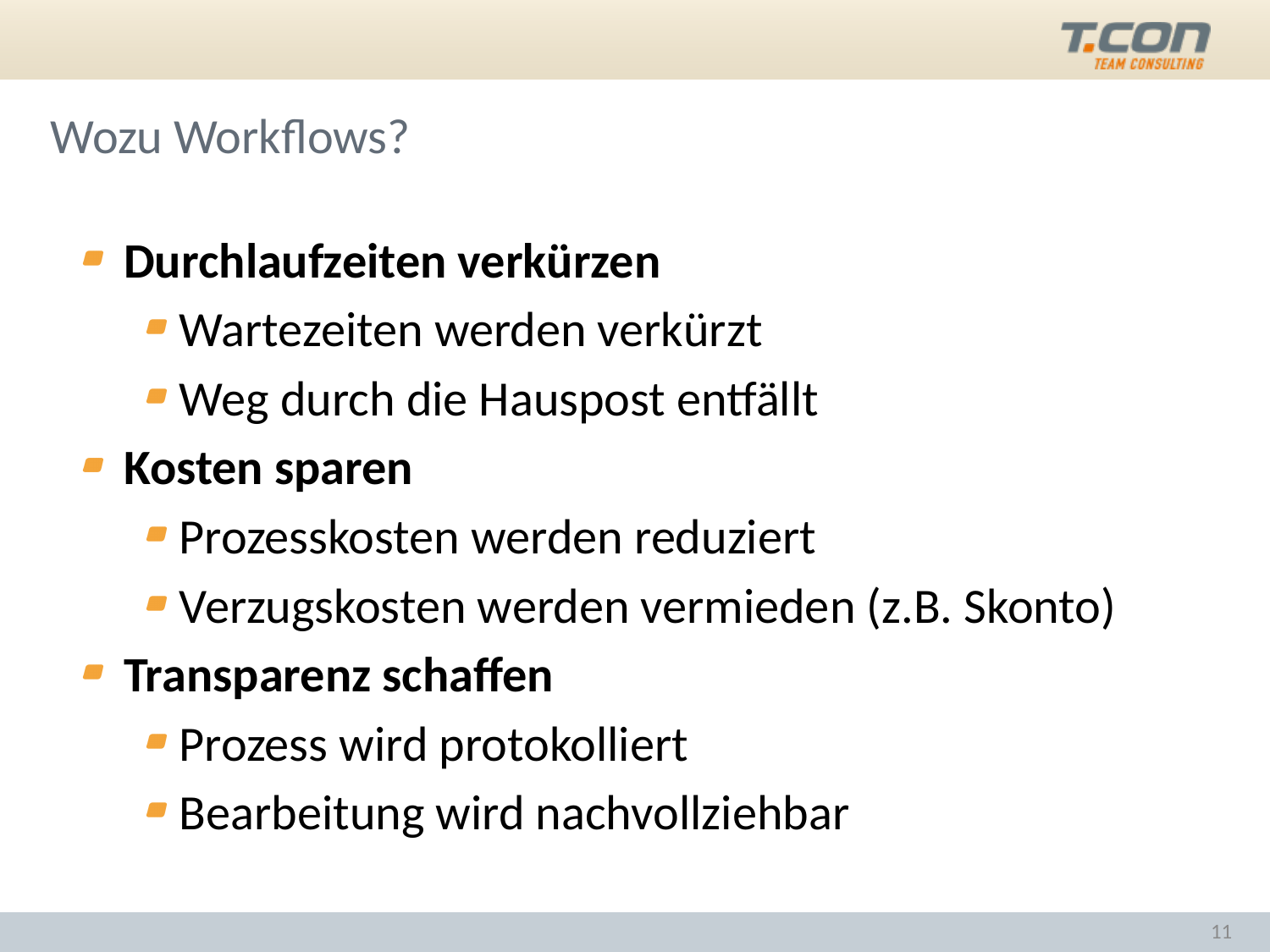

# Wozu Workflows?
Durchlaufzeiten verkürzen
Wartezeiten werden verkürzt
Weg durch die Hauspost entfällt
Kosten sparen
Prozesskosten werden reduziert
Verzugskosten werden vermieden (z.B. Skonto)
Transparenz schaffen
Prozess wird protokolliert
Bearbeitung wird nachvollziehbar
11